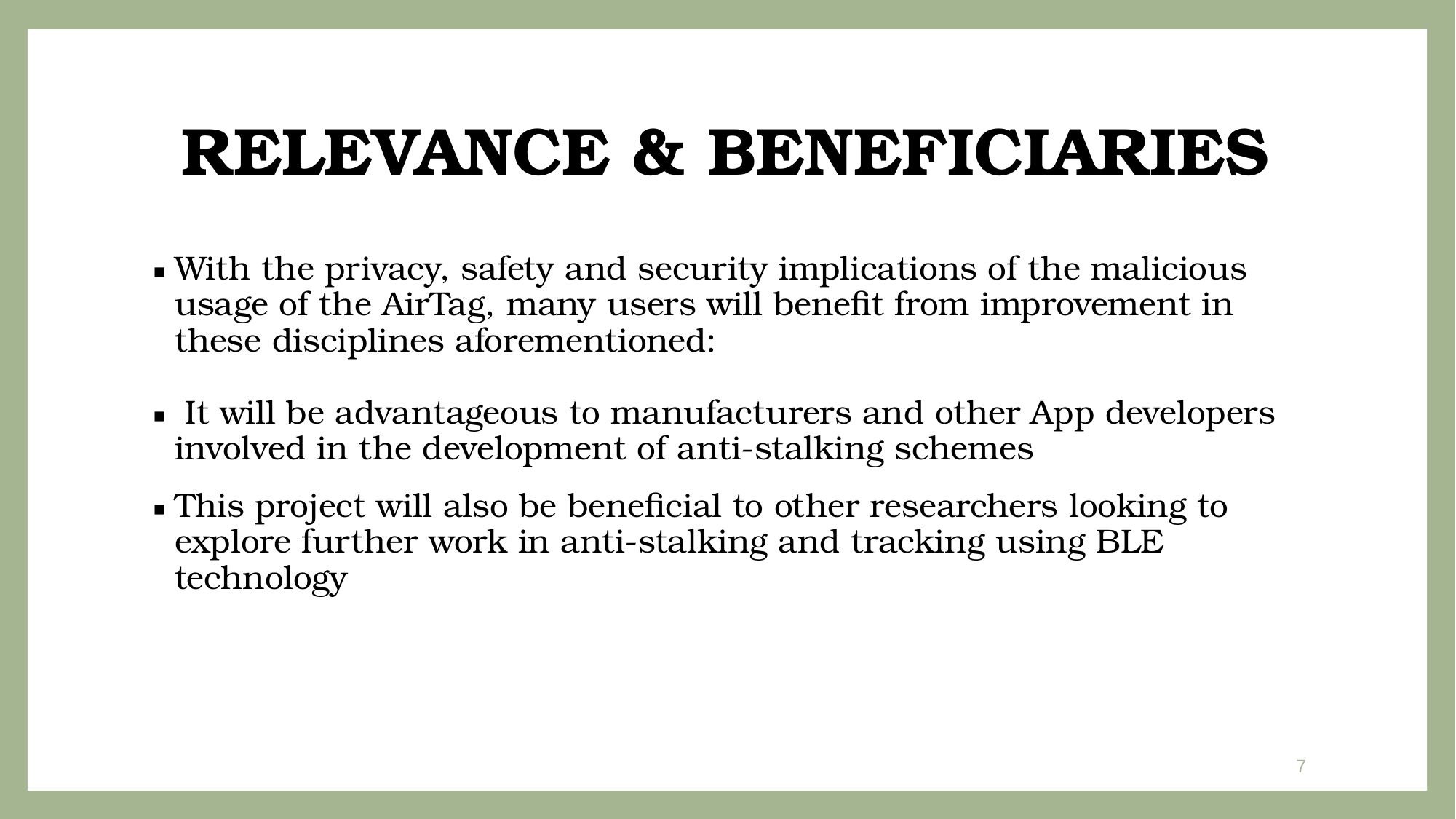

# RELEVANCE & BENEFICIARIES
With the privacy, safety and security implications of the malicious usage of the AirTag, many users will benefit from improvement in these disciplines aforementioned:

 It will be advantageous to manufacturers and other App developers involved in the development of anti-stalking schemes
This project will also be beneficial to other researchers looking to explore further work in anti-stalking and tracking using BLE technology

7